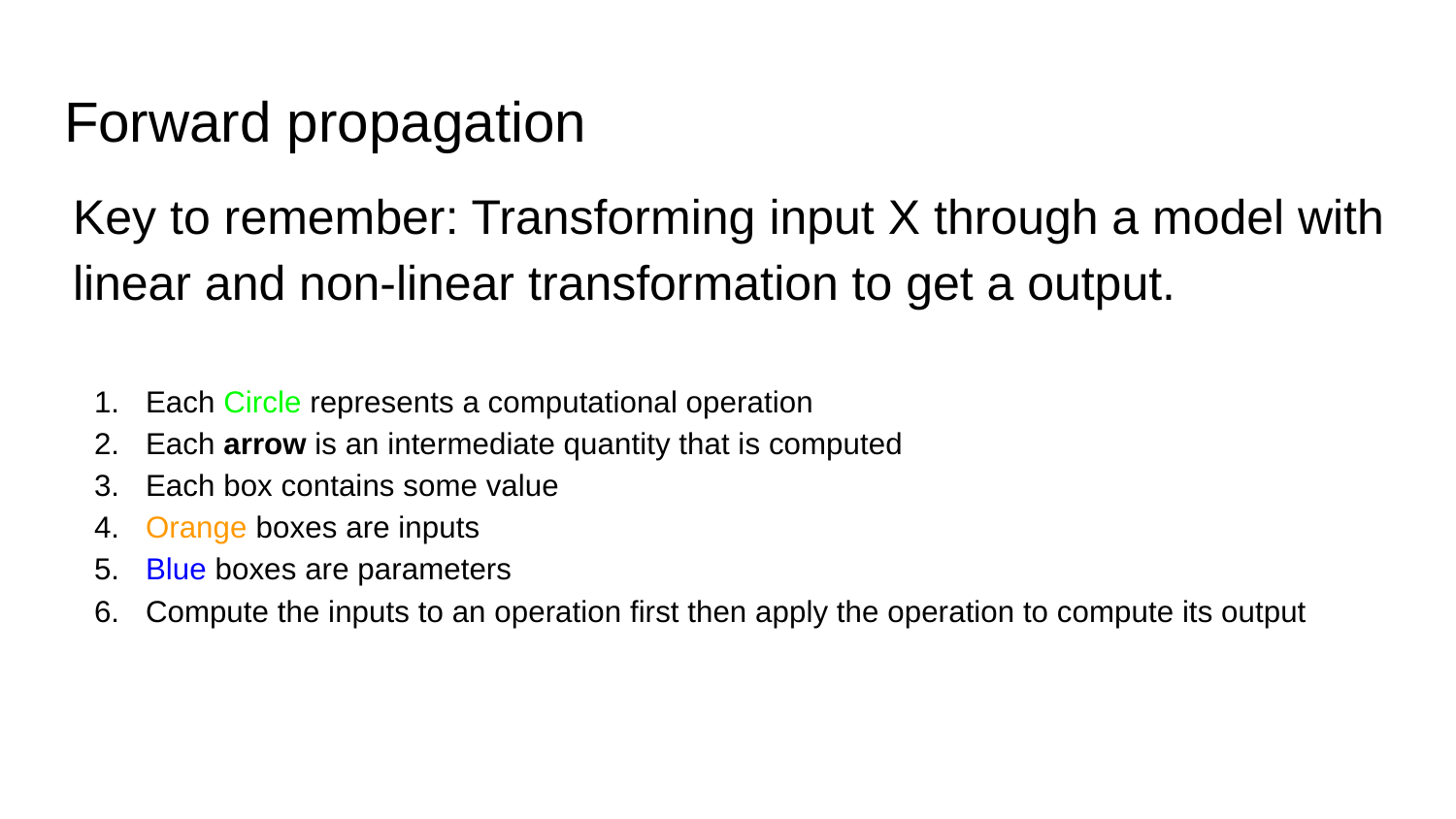

# Forward propagation
Key to remember: Transforming input X through a model with linear and non-linear transformation to get a output.

Each Circle represents a computational operation
Each arrow is an intermediate quantity that is computed
Each box contains some value
Orange boxes are inputs
Blue boxes are parameters
Compute the inputs to an operation first then apply the operation to compute its output